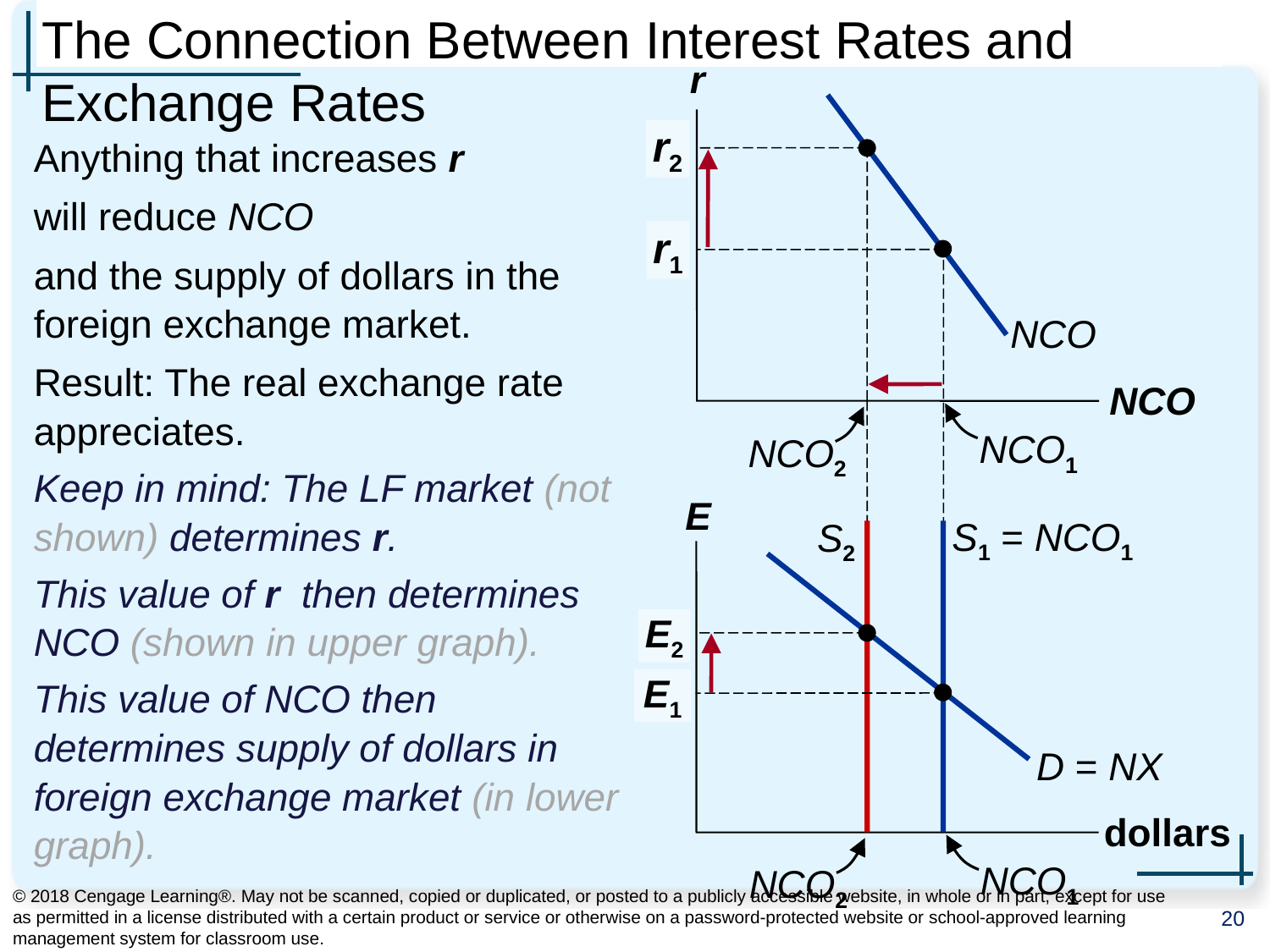

# The Connection Between Interest Rates and Exchange Rates
0
r

NCO

NCO
r2

Anything that increases r
will reduce NCO
and the supply of dollars in the foreign exchange market.
Result: The real exchange rate appreciates.
Keep in mind: The LF market (not shown) determines r.
This value of r  then determines NCO (shown in upper graph).
This value of NCO then determines supply of dollars in foreign exchange market (in lower graph).

NCO2

r1

S1 = NCO1

NCO1

S2

E

dollars

D = NX
E2

E1

NCO1

NCO2
© 2018 Cengage Learning®. May not be scanned, copied or duplicated, or posted to a publicly accessible website, in whole or in part, except for use as permitted in a license distributed with a certain product or service or otherwise on a password-protected website or school-approved learning management system for classroom use.
20